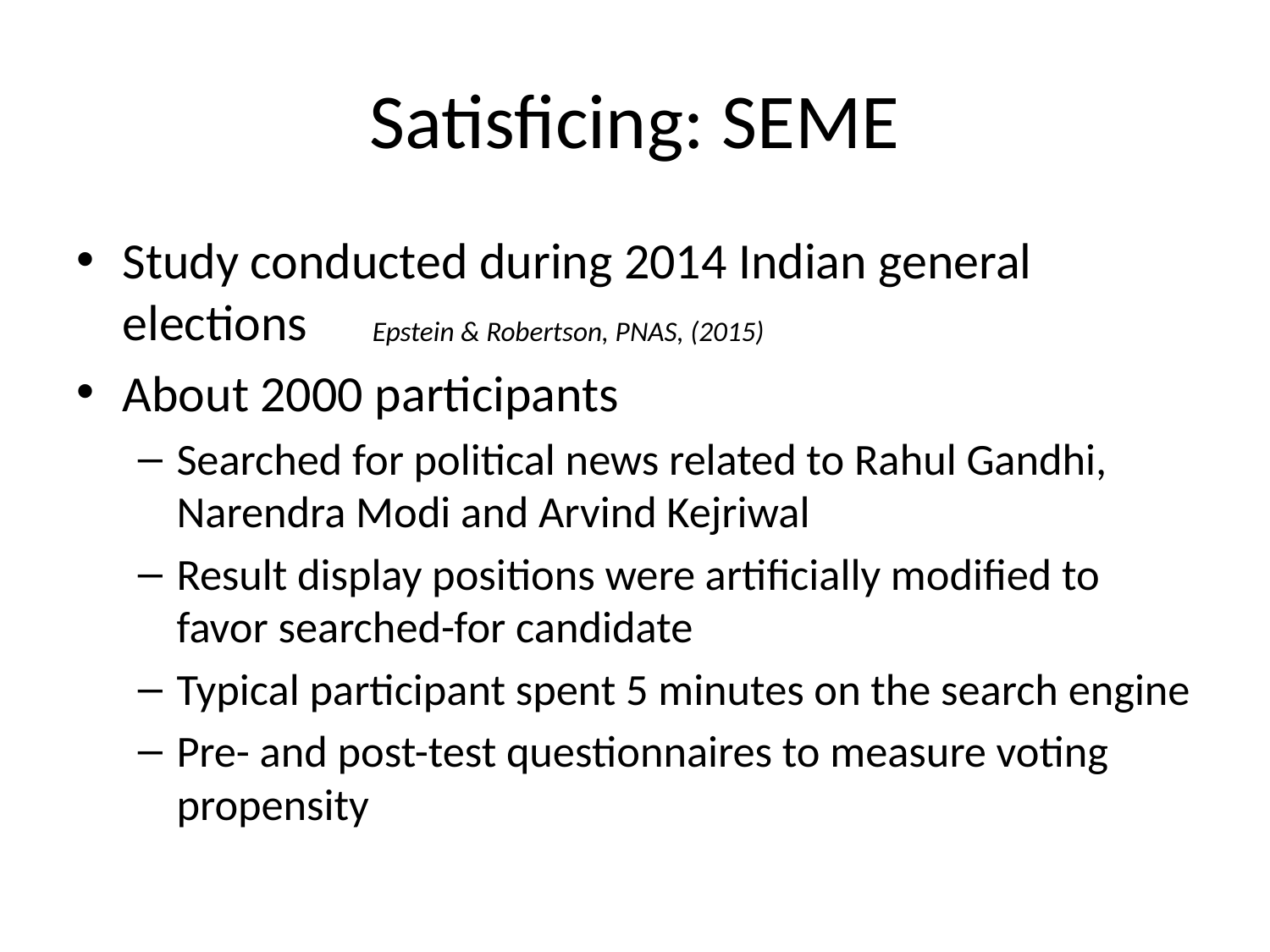

# Satisficing: SEME
Study conducted during 2014 Indian general elections
About 2000 participants
Searched for political news related to Rahul Gandhi, Narendra Modi and Arvind Kejriwal
Result display positions were artificially modified to favor searched-for candidate
Typical participant spent 5 minutes on the search engine
Pre- and post-test questionnaires to measure voting propensity
Epstein & Robertson, PNAS, (2015)